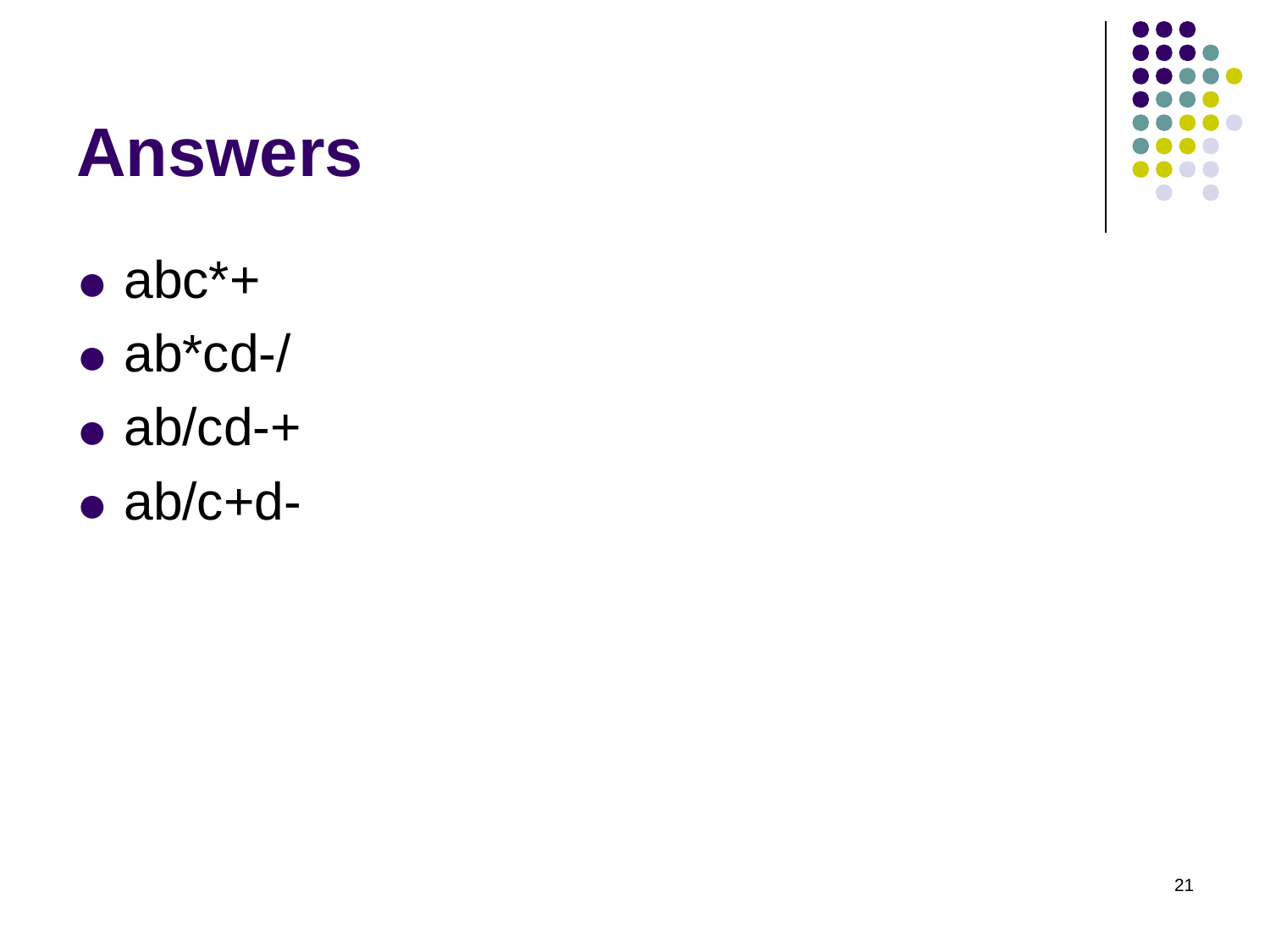

# Answers
abc*+
ab*cd-/
ab/cd-+
ab/c+d-

21